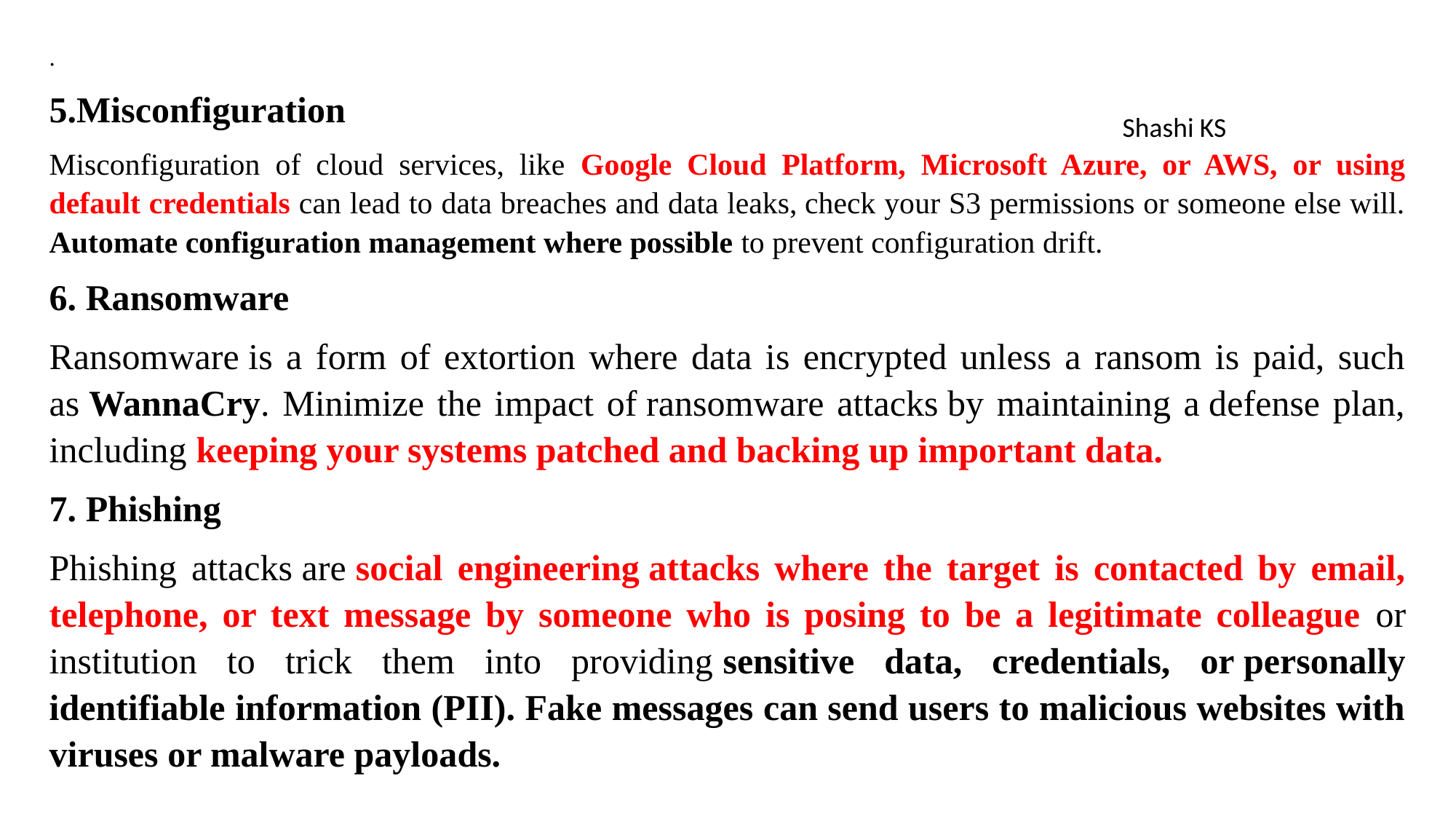

.
5.Misconfiguration
‍Misconfiguration of cloud services, like Google Cloud Platform, Microsoft Azure, or AWS, or using default credentials can lead to data breaches and data leaks, check your S3 permissions or someone else will. Automate configuration management where possible to prevent configuration drift.
6. Ransomware
‍Ransomware is a form of extortion where data is encrypted unless a ransom is paid, such as WannaCry. Minimize the impact of ransomware attacks by maintaining a defense plan, including keeping your systems patched and backing up important data.
7. Phishing
‍Phishing attacks are social engineering attacks where the target is contacted by email, telephone, or text message by someone who is posing to be a legitimate colleague or institution to trick them into providing sensitive data, credentials, or personally identifiable information (PII). Fake messages can send users to malicious websites with viruses or malware payloads.